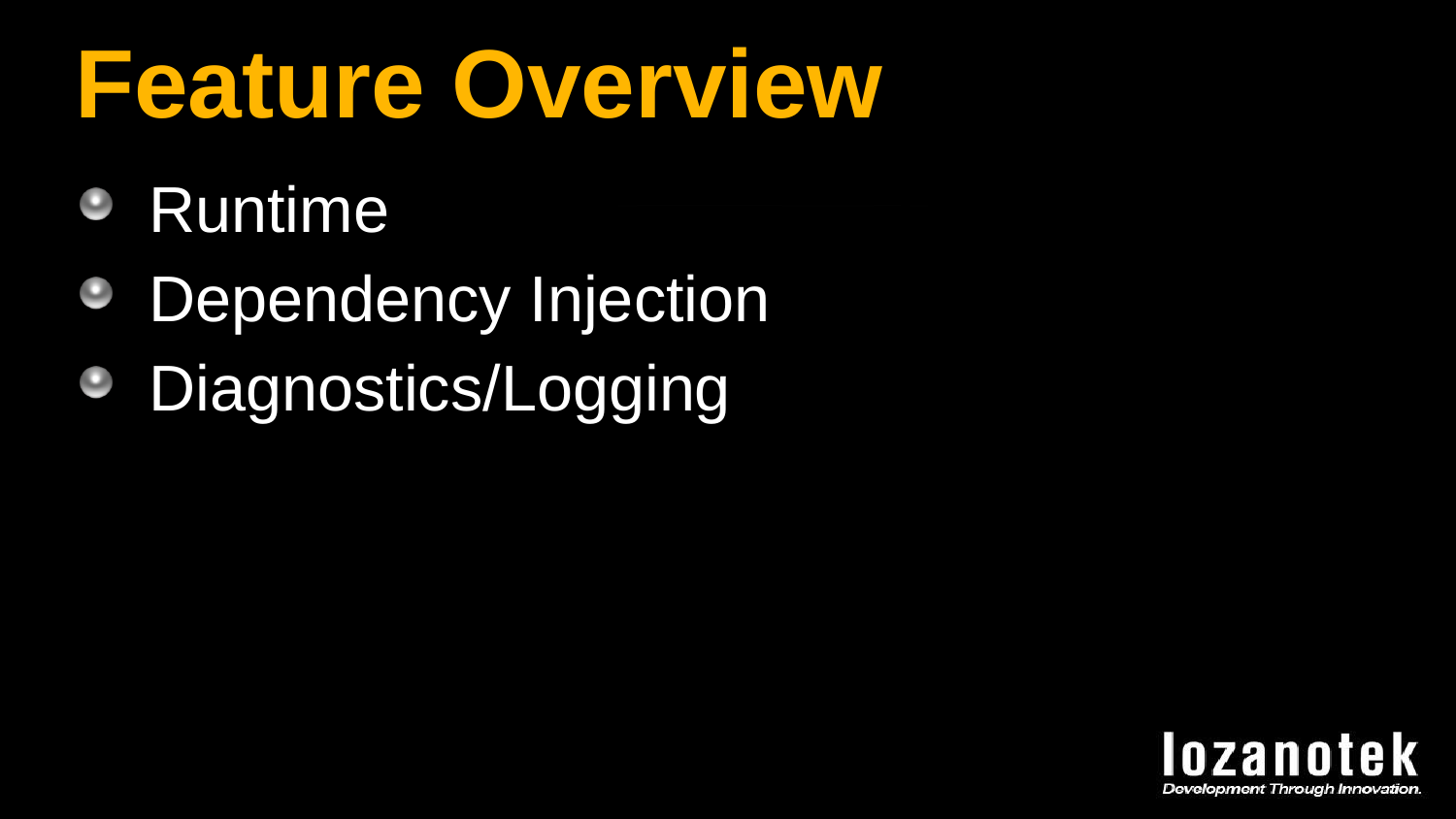

# Feature Overview
Runtime
Dependency Injection
Diagnostics/Logging